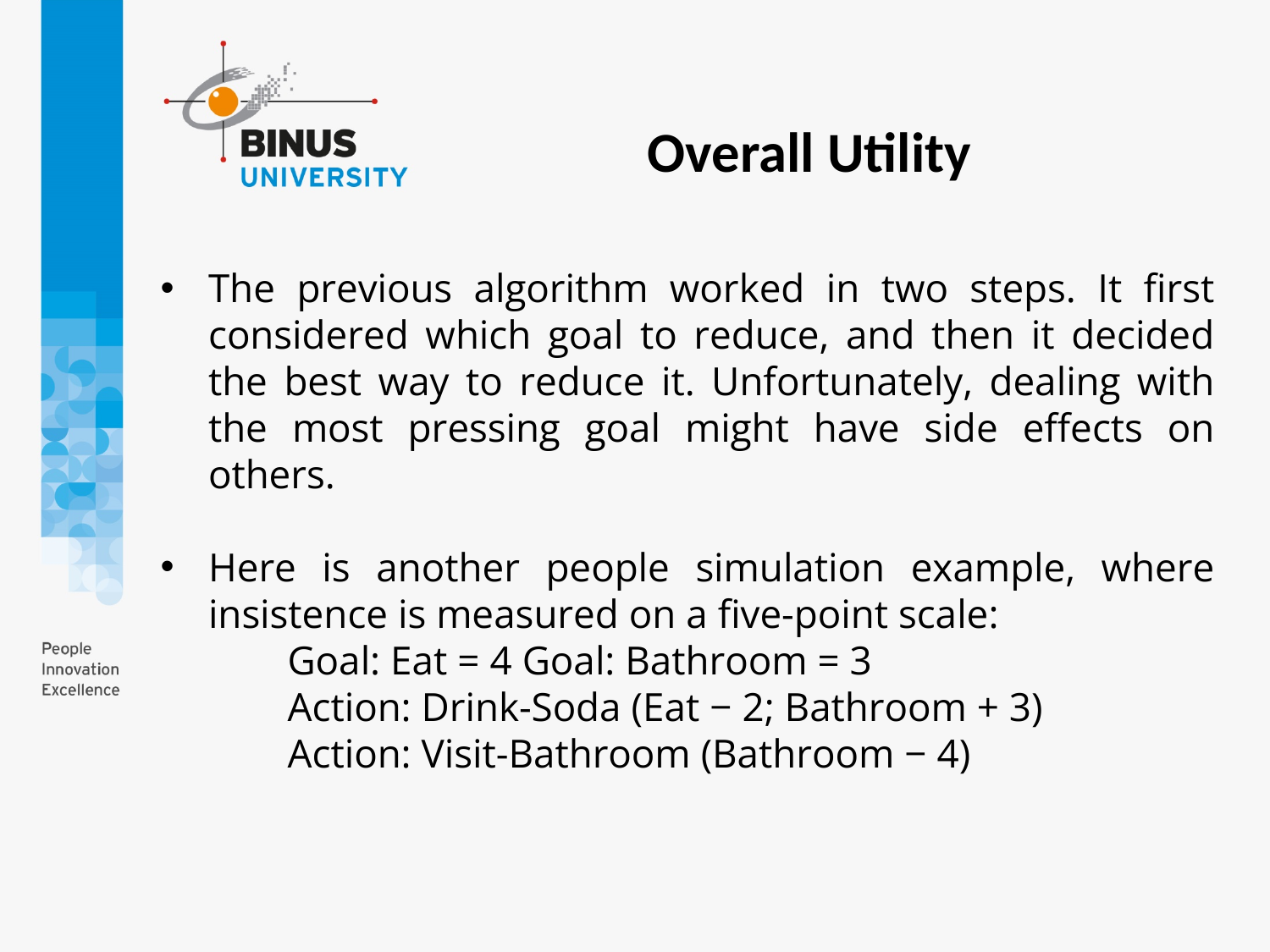

Overall Utility
The previous algorithm worked in two steps. It first considered which goal to reduce, and then it decided the best way to reduce it. Unfortunately, dealing with the most pressing goal might have side effects on others.

Here is another people simulation example, where insistence is measured on a five-point scale:
Goal: Eat = 4 Goal: Bathroom = 3
Action: Drink-Soda (Eat − 2; Bathroom + 3)
Action: Visit-Bathroom (Bathroom − 4)